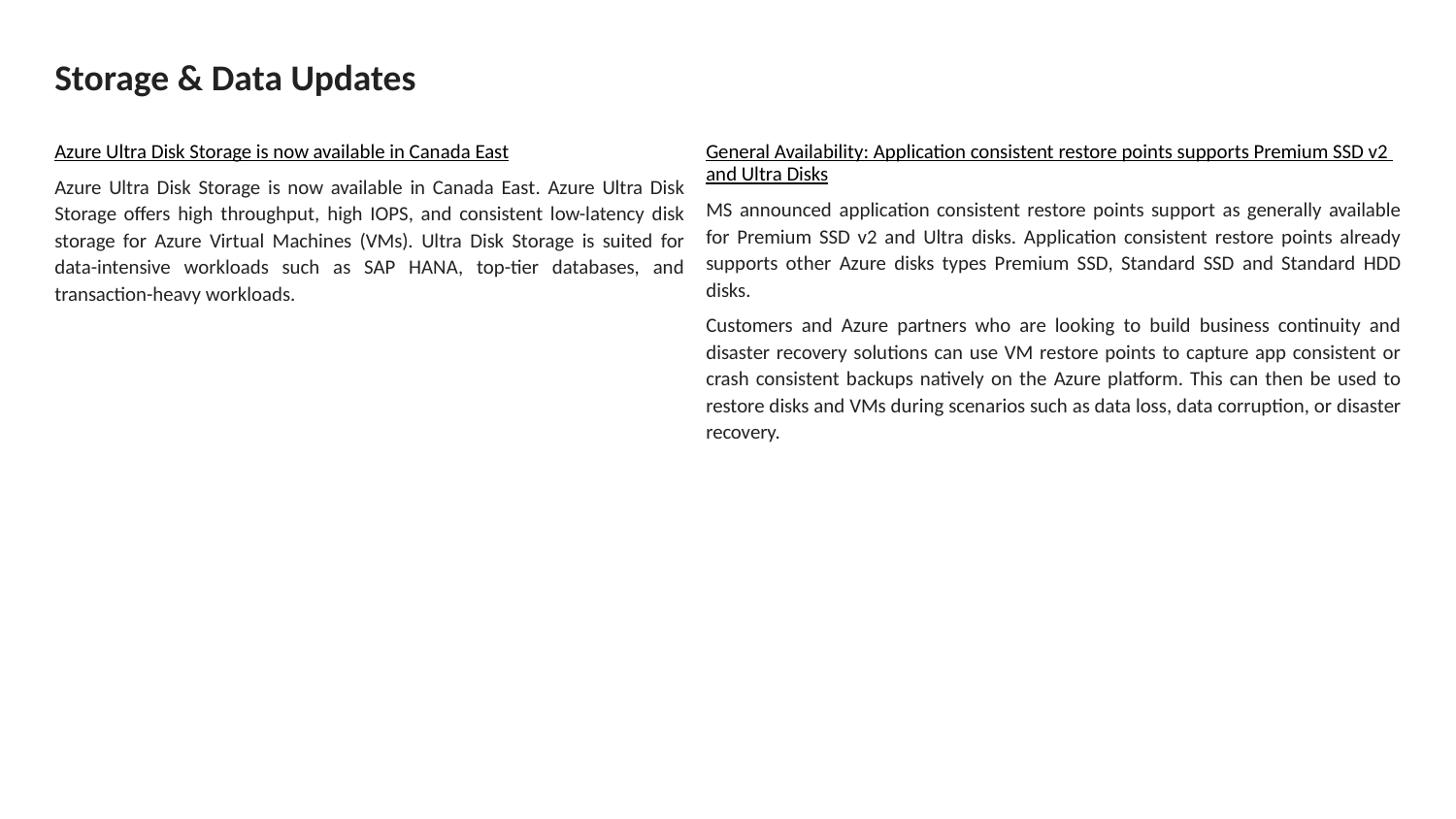

# Storage & Data Updates
Azure Ultra Disk Storage is now available in Canada East
Azure Ultra Disk Storage is now available in Canada East. Azure Ultra Disk Storage offers high throughput, high IOPS, and consistent low-latency disk storage for Azure Virtual Machines (VMs). Ultra Disk Storage is suited for data-intensive workloads such as SAP HANA, top-tier databases, and transaction-heavy workloads.
General Availability: Application consistent restore points supports Premium SSD v2 and Ultra Disks
MS announced application consistent restore points support as generally available for Premium SSD v2 and Ultra disks. Application consistent restore points already supports other Azure disks types Premium SSD, Standard SSD and Standard HDD disks.
Customers and Azure partners who are looking to build business continuity and disaster recovery solutions can use VM restore points to capture app consistent or crash consistent backups natively on the Azure platform. This can then be used to restore disks and VMs during scenarios such as data loss, data corruption, or disaster recovery.